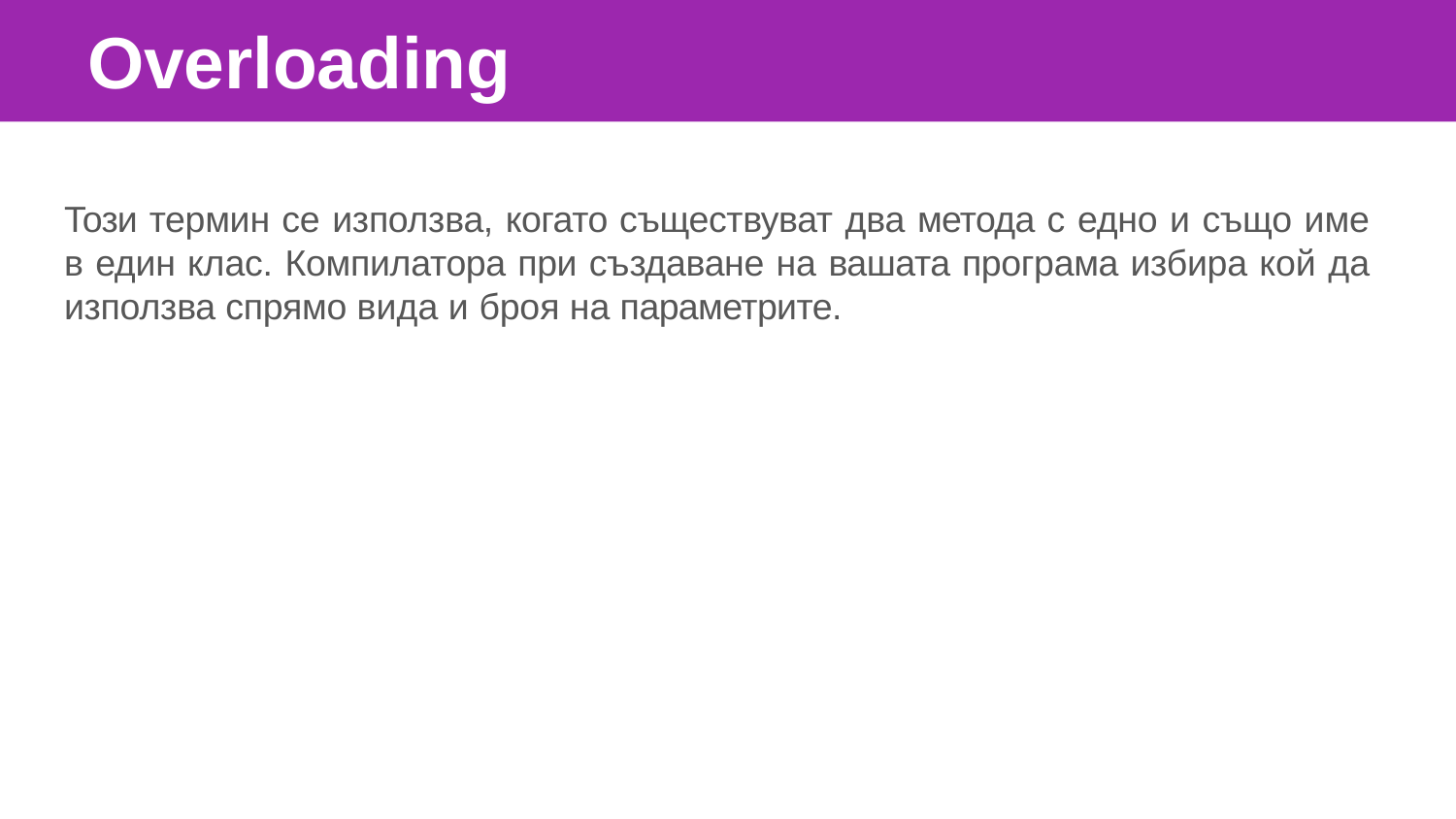

Overloading
Този термин се използва, когато съществуват два метода с едно и също име  в един клас. Компилатора при създаване на вашата програма избира кой да  използва спрямо вида и броя на параметрите.